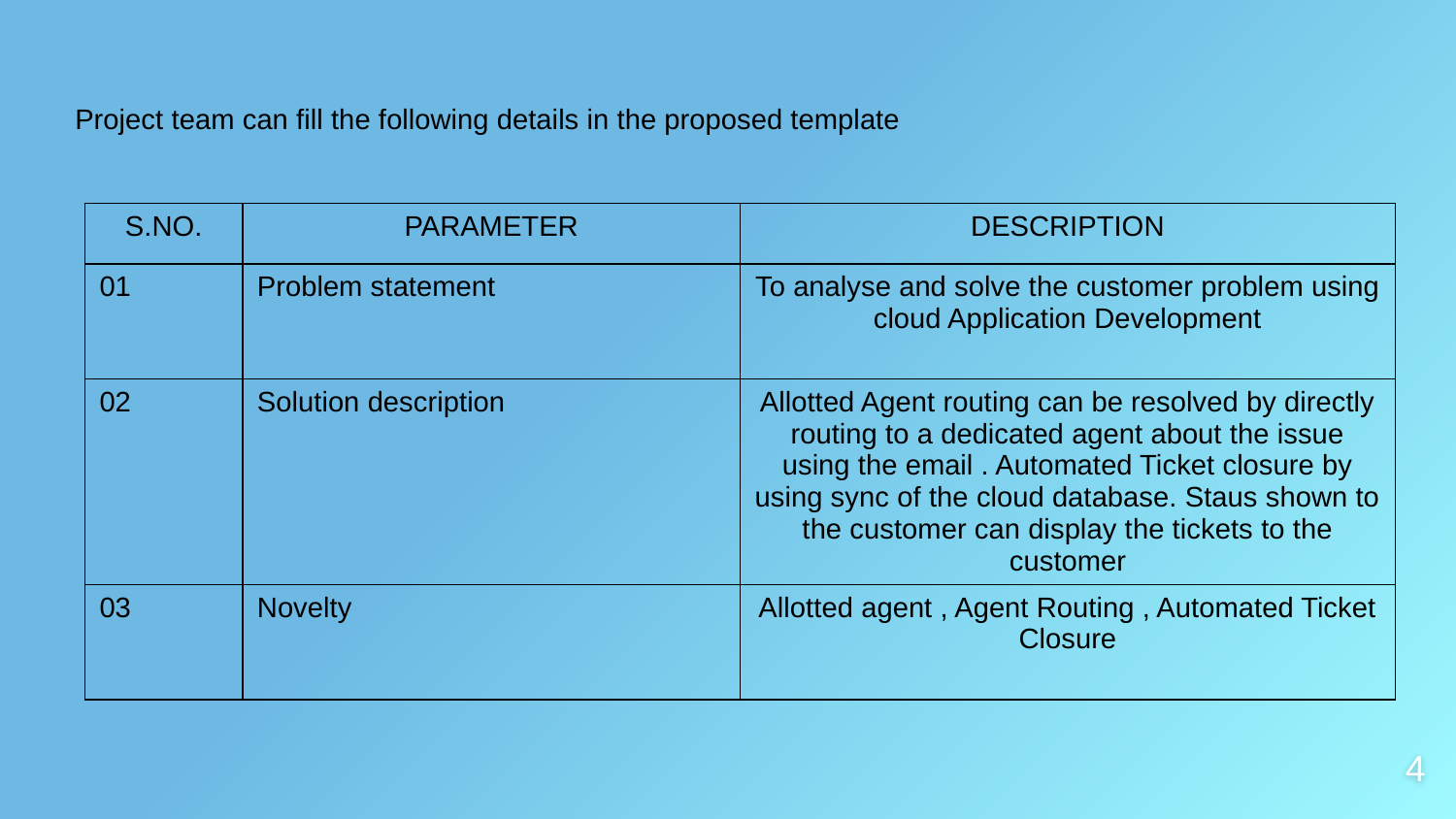

Project team can fill the following details in the proposed template
| S.NO. | PARAMETER | DESCRIPTION |
| --- | --- | --- |
| 01 | Problem statement | To analyse and solve the customer problem using cloud Application Development |
| 02 | Solution description | Allotted Agent routing can be resolved by directly routing to a dedicated agent about the issue using the email . Automated Ticket closure by using sync of the cloud database. Staus shown to the customer can display the tickets to the customer |
| 03 | Novelty | Allotted agent , Agent Routing , Automated Ticket Closure |
4